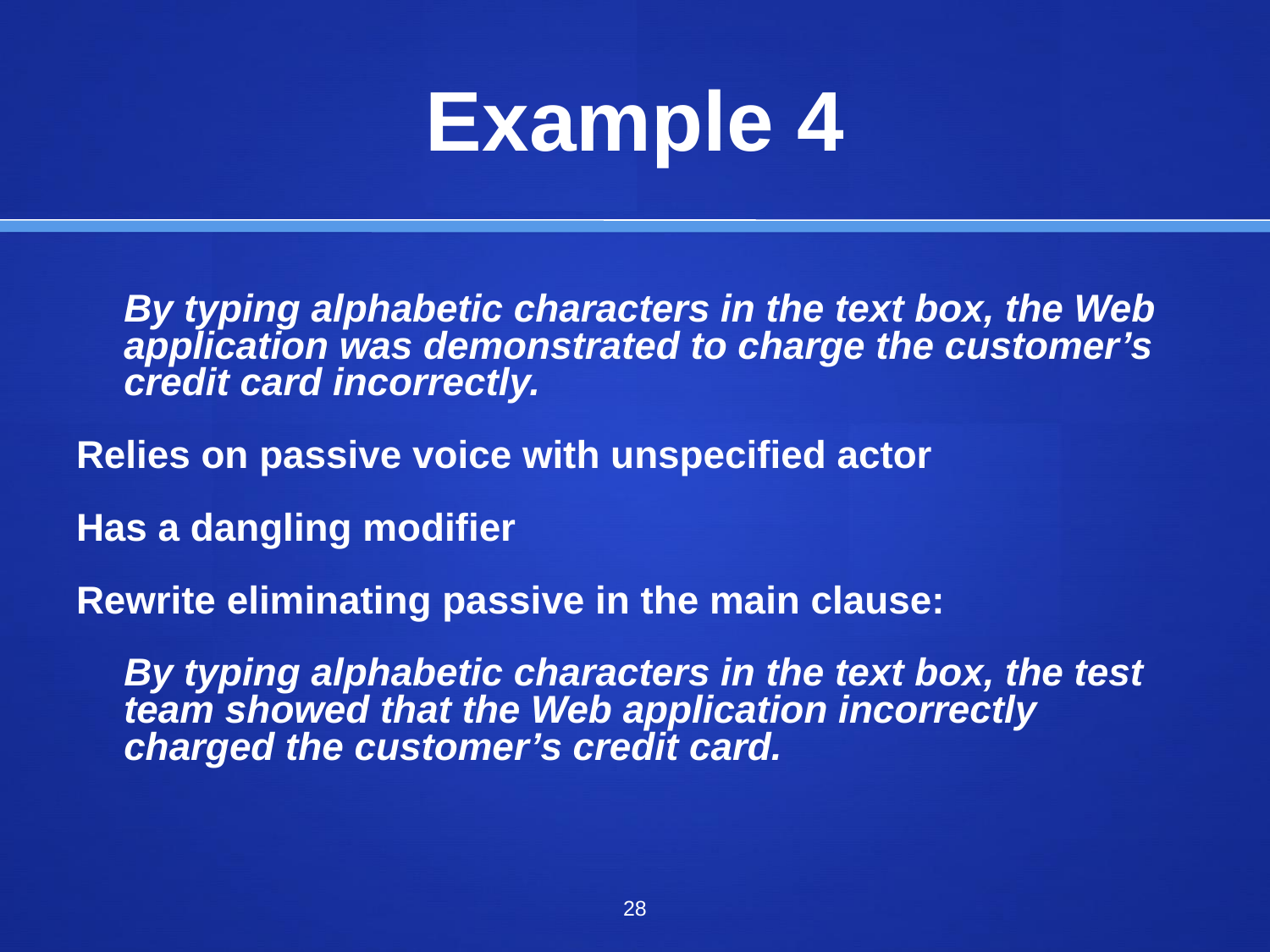

# Example 4
	By typing alphabetic characters in the text box, the Web application was demonstrated to charge the customer’s credit card incorrectly.
Relies on passive voice with unspecified actor
Has a dangling modifier
Rewrite eliminating passive in the main clause:
	By typing alphabetic characters in the text box, the test team showed that the Web application incorrectly charged the customer’s credit card.
28